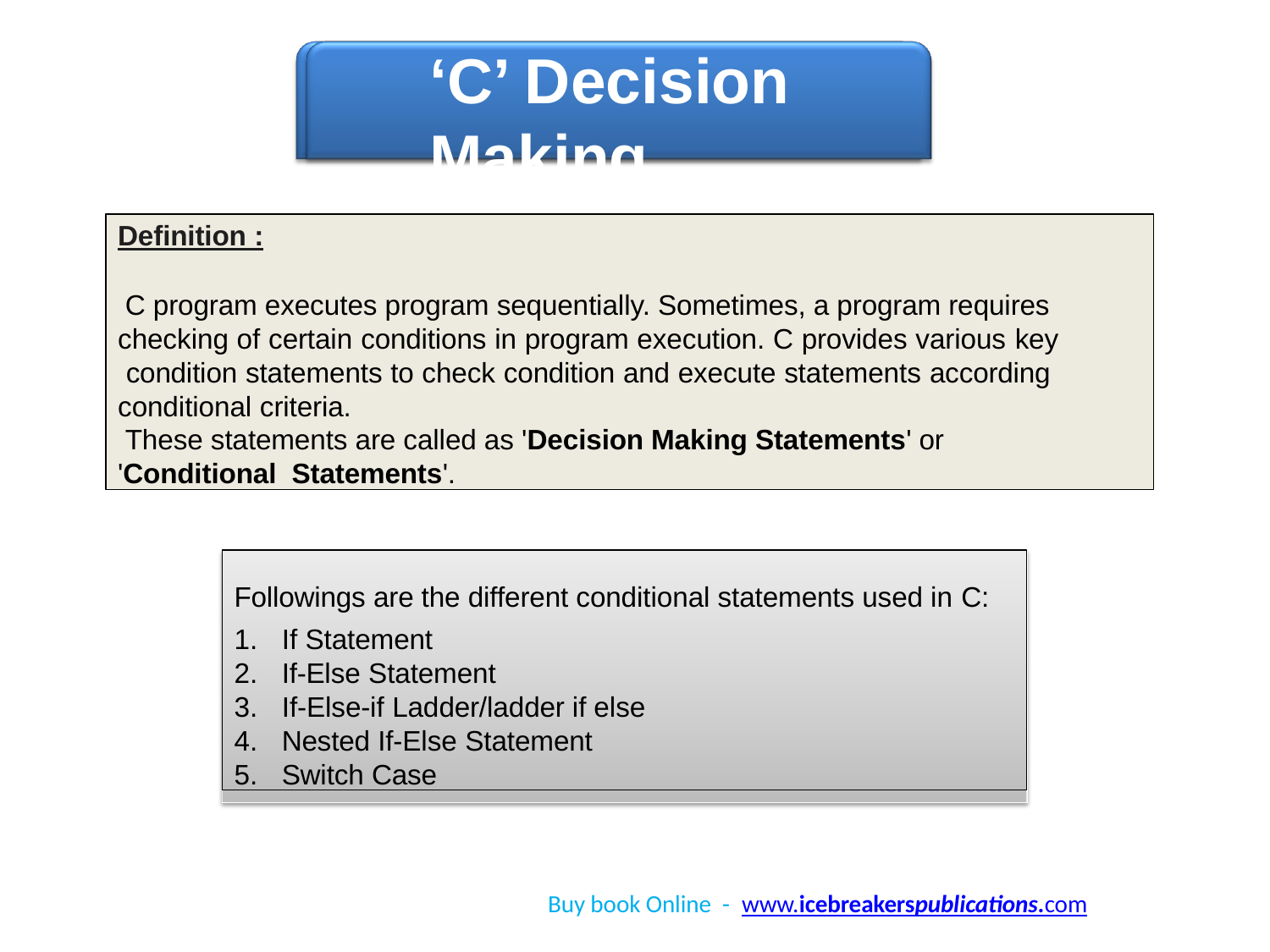

# ‘C’ Decision Making
Definition :

C program executes program sequentially. Sometimes, a program requires  checking of certain conditions in program execution. C provides various key  condition statements to check condition and execute statements according  conditional criteria.
These statements are called as 'Decision Making Statements' or 'Conditional  Statements'.

Followings are the different conditional statements used in C:
If Statement
If-Else Statement
If-Else-if Ladder/ladder if else
Nested If-Else Statement
Switch Case

Buy book Online  -  www.icebreakerspublications.com